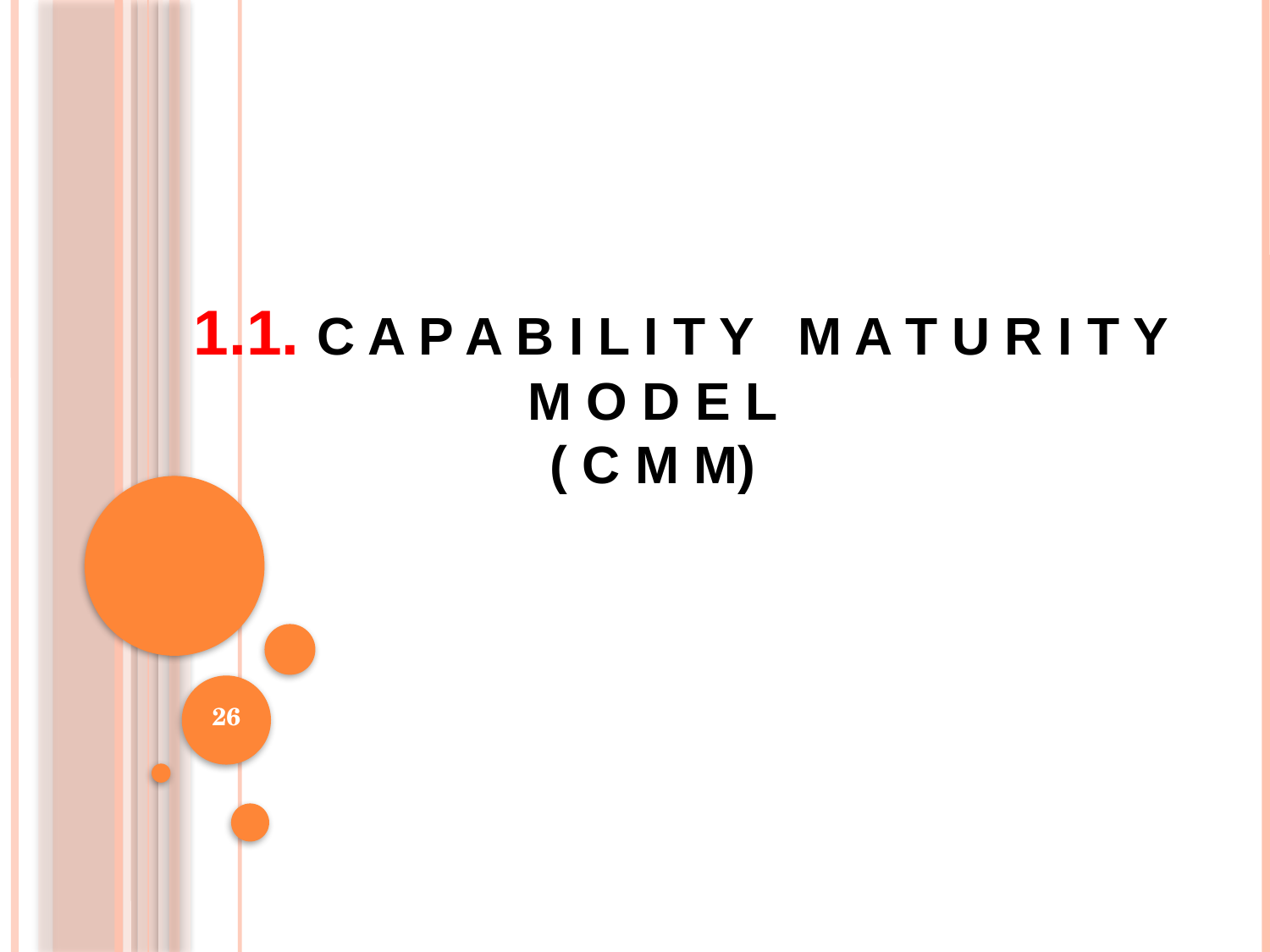

# 1.1. C A P A B I L I T Y   M A T U R I T Y  M O D E L ( C M M)
26